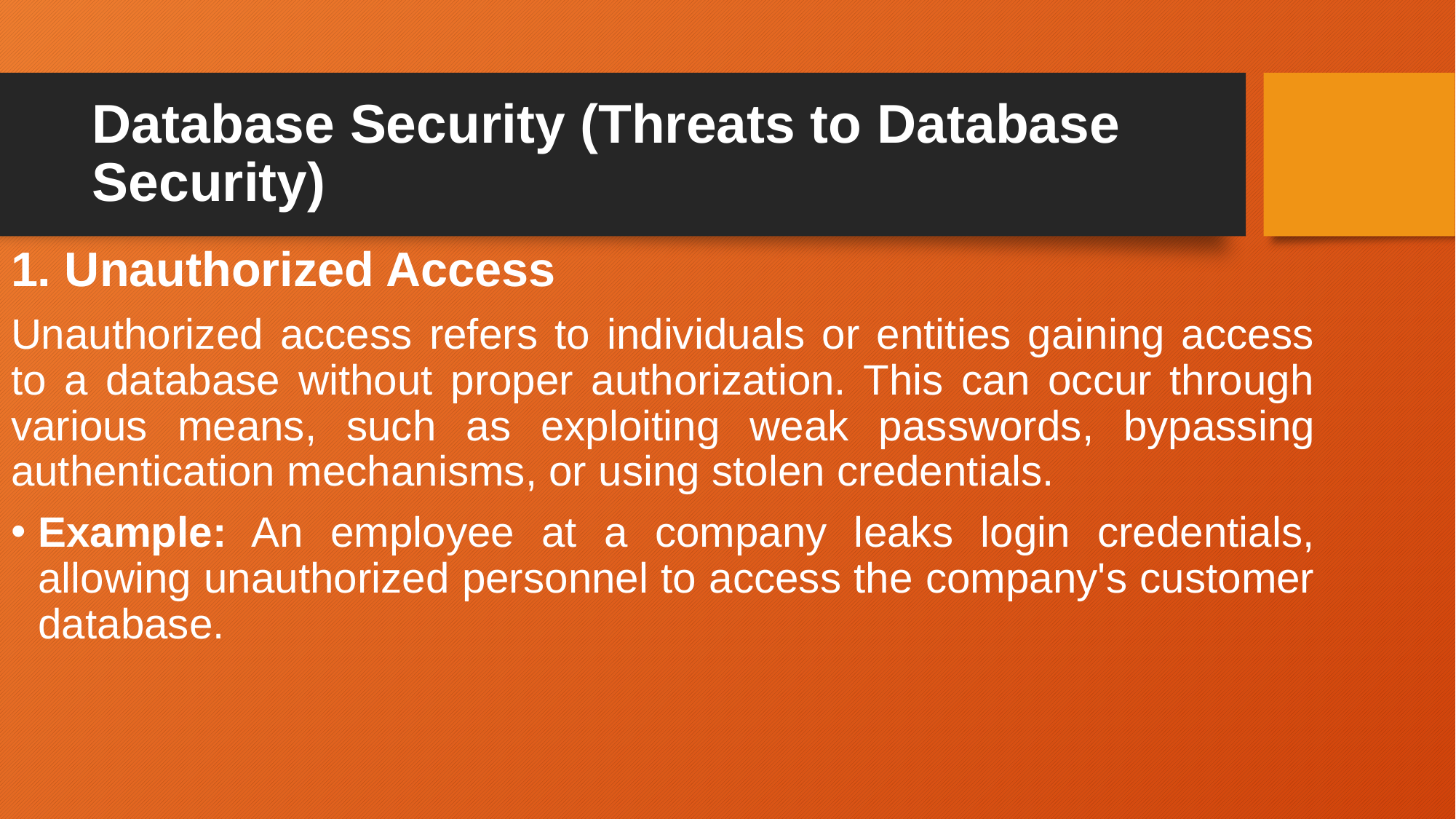

# Database Security (Threats to Database Security)
1. Unauthorized Access
Unauthorized access refers to individuals or entities gaining access to a database without proper authorization. This can occur through various means, such as exploiting weak passwords, bypassing authentication mechanisms, or using stolen credentials.
Example: An employee at a company leaks login credentials, allowing unauthorized personnel to access the company's customer database.